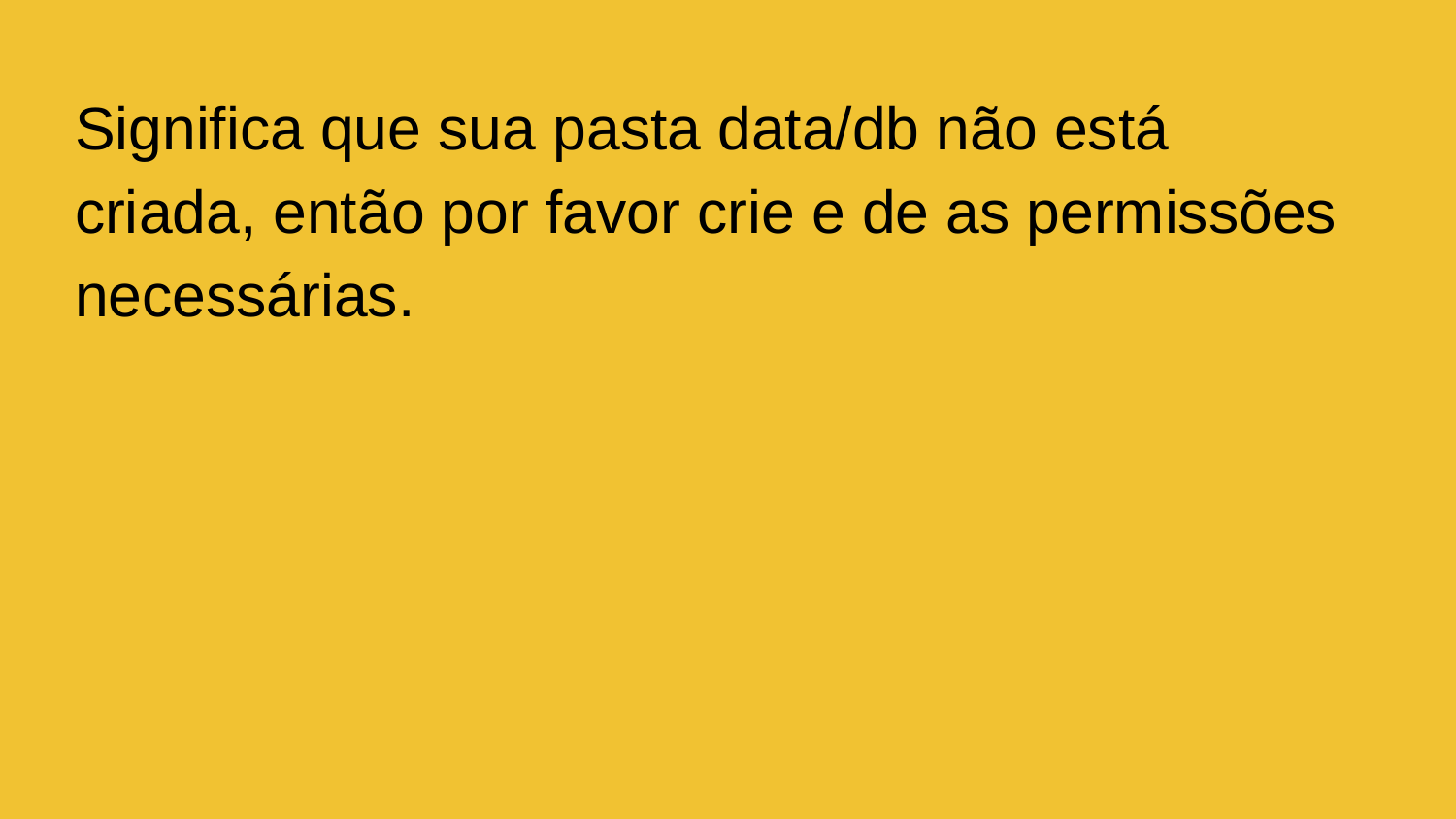

Significa que sua pasta data/db não está criada, então por favor crie e de as permissões necessárias.